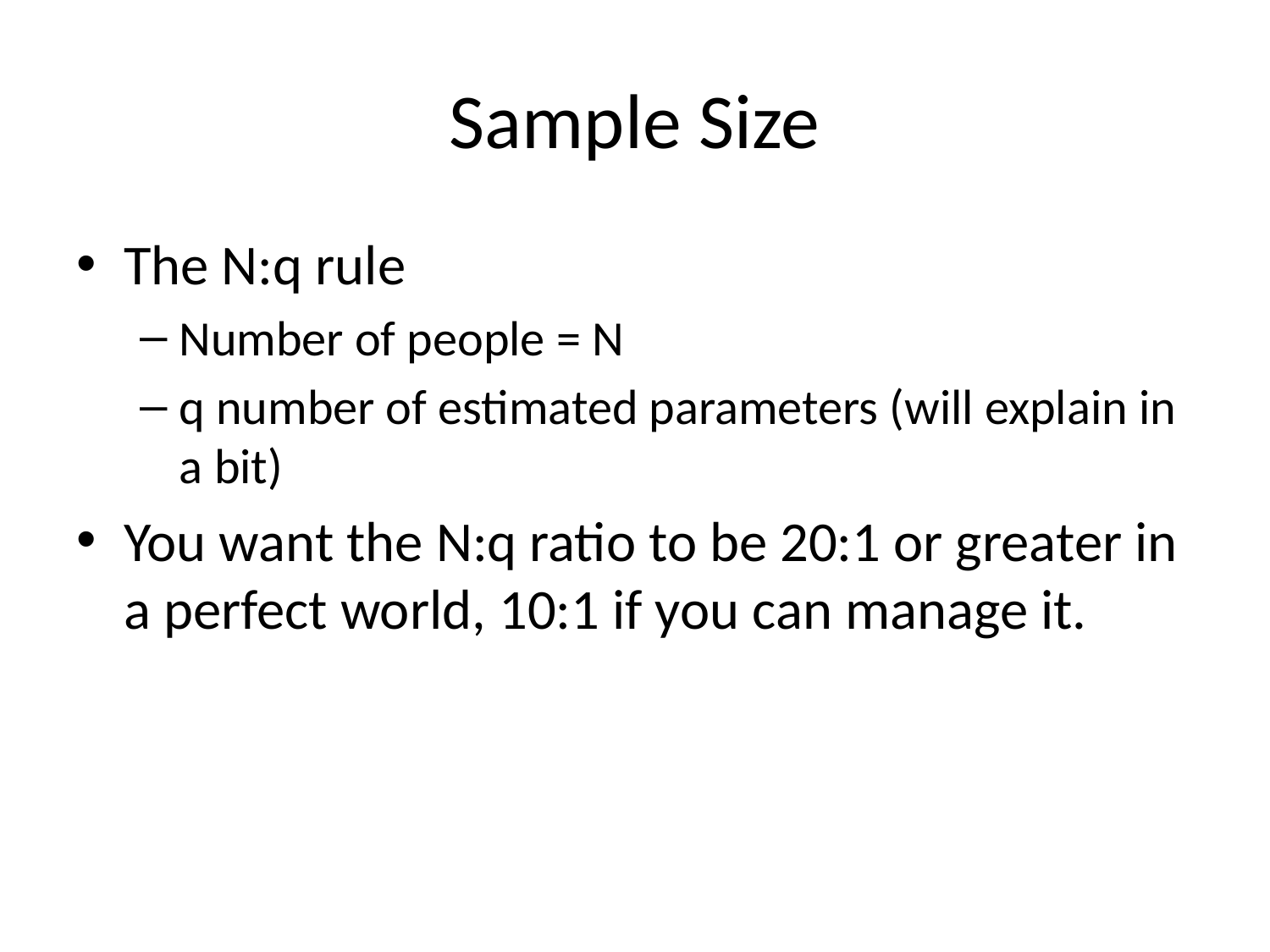

# Sample Size
The N:q rule
Number of people = N
q number of estimated parameters (will explain in a bit)
You want the N:q ratio to be 20:1 or greater in a perfect world, 10:1 if you can manage it.